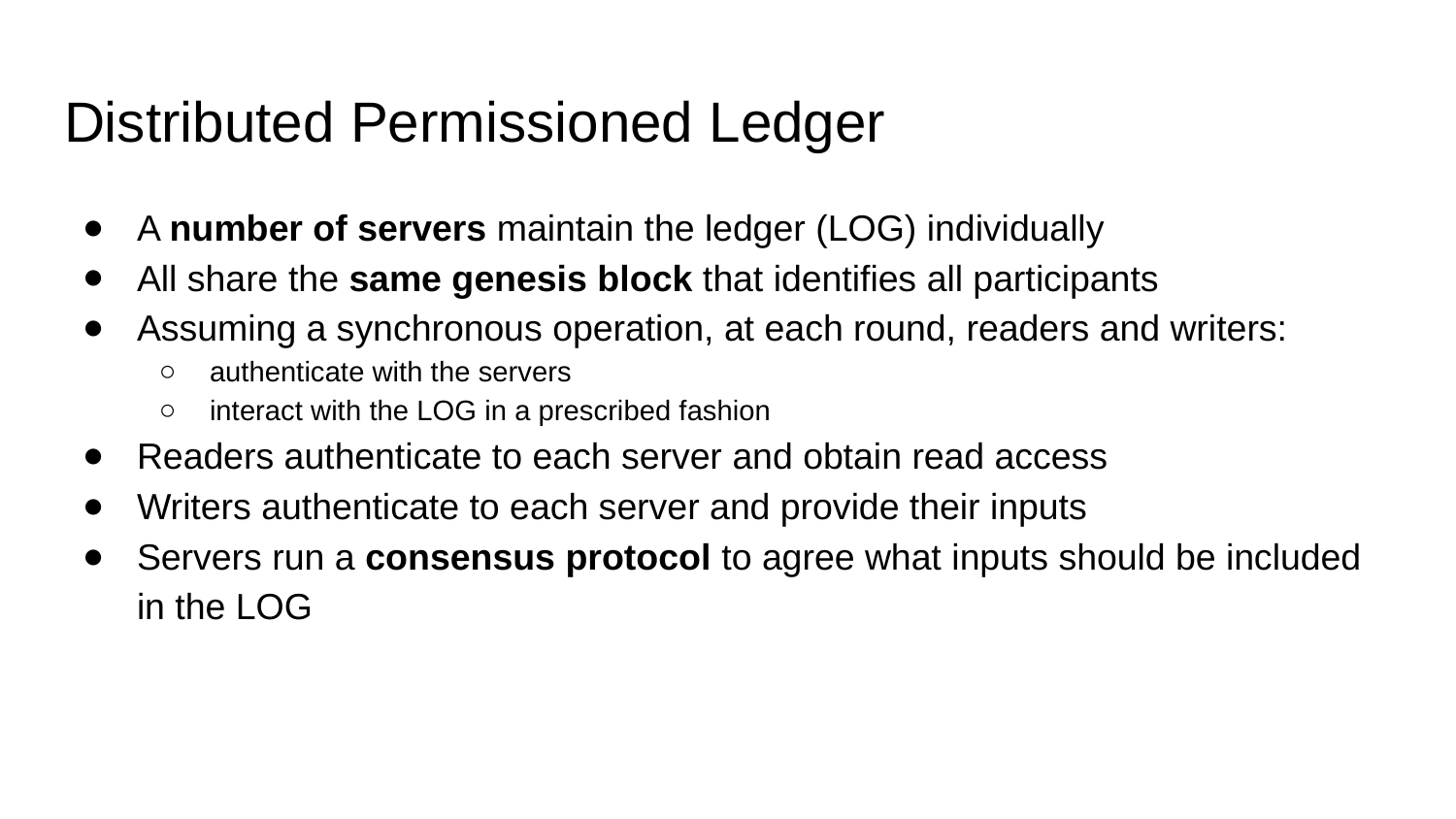

# Distributed Permissioned Ledger
A number of servers maintain the ledger (LOG) individually
All share the same genesis block that identifies all participants
Assuming a synchronous operation, at each round, readers and writers:
authenticate with the servers
interact with the LOG in a prescribed fashion
Readers authenticate to each server and obtain read access
Writers authenticate to each server and provide their inputs
Servers run a consensus protocol to agree what inputs should be included in the LOG